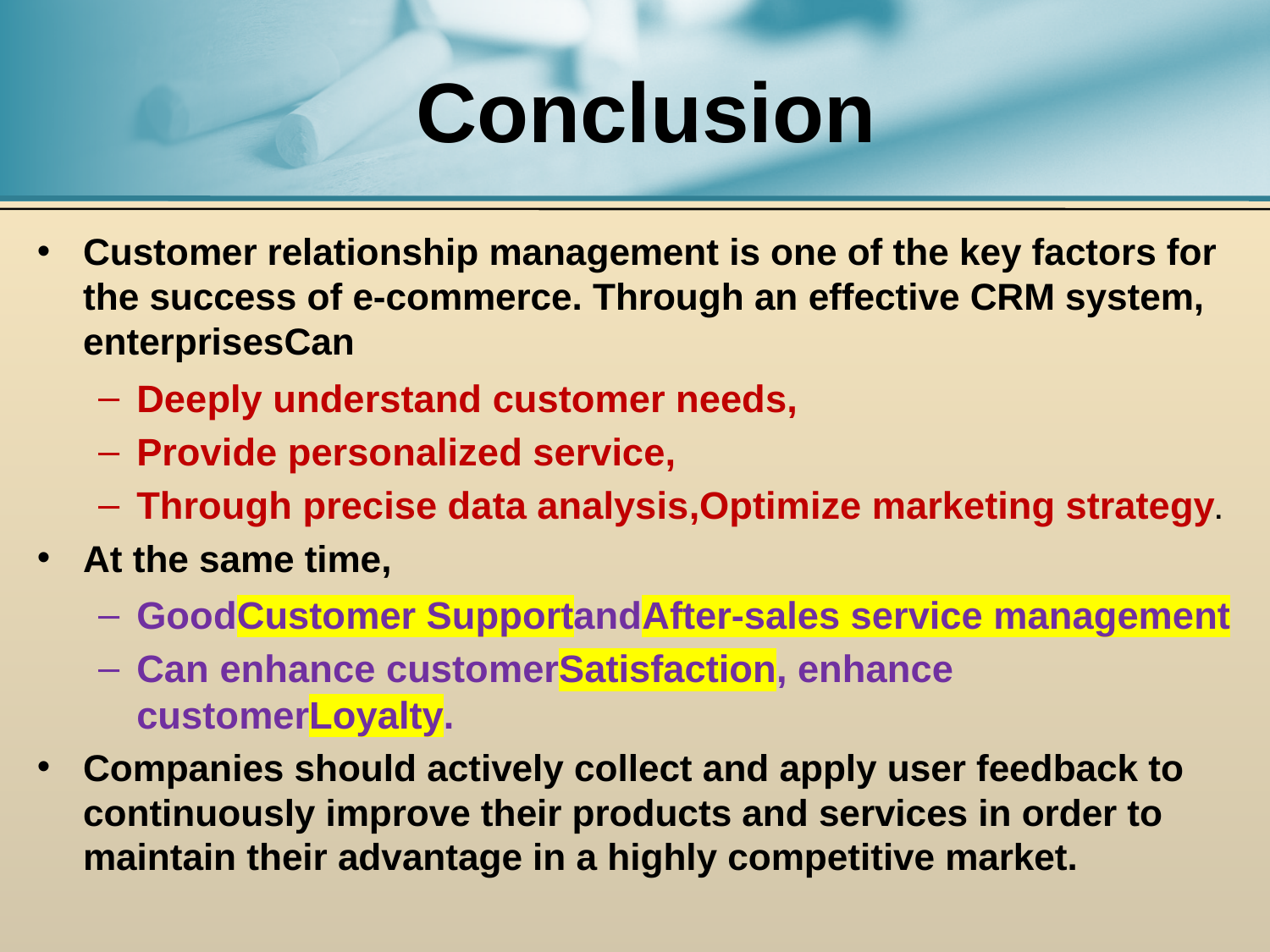

# Conclusion
Customer relationship management is one of the key factors for the success of e-commerce. Through an effective CRM system, enterprisesCan
Deeply understand customer needs,
Provide personalized service,
Through precise data analysis,Optimize marketing strategy.
At the same time,
GoodCustomer SupportandAfter-sales service management
Can enhance customerSatisfaction, enhance customerLoyalty.
Companies should actively collect and apply user feedback to continuously improve their products and services in order to maintain their advantage in a highly competitive market.